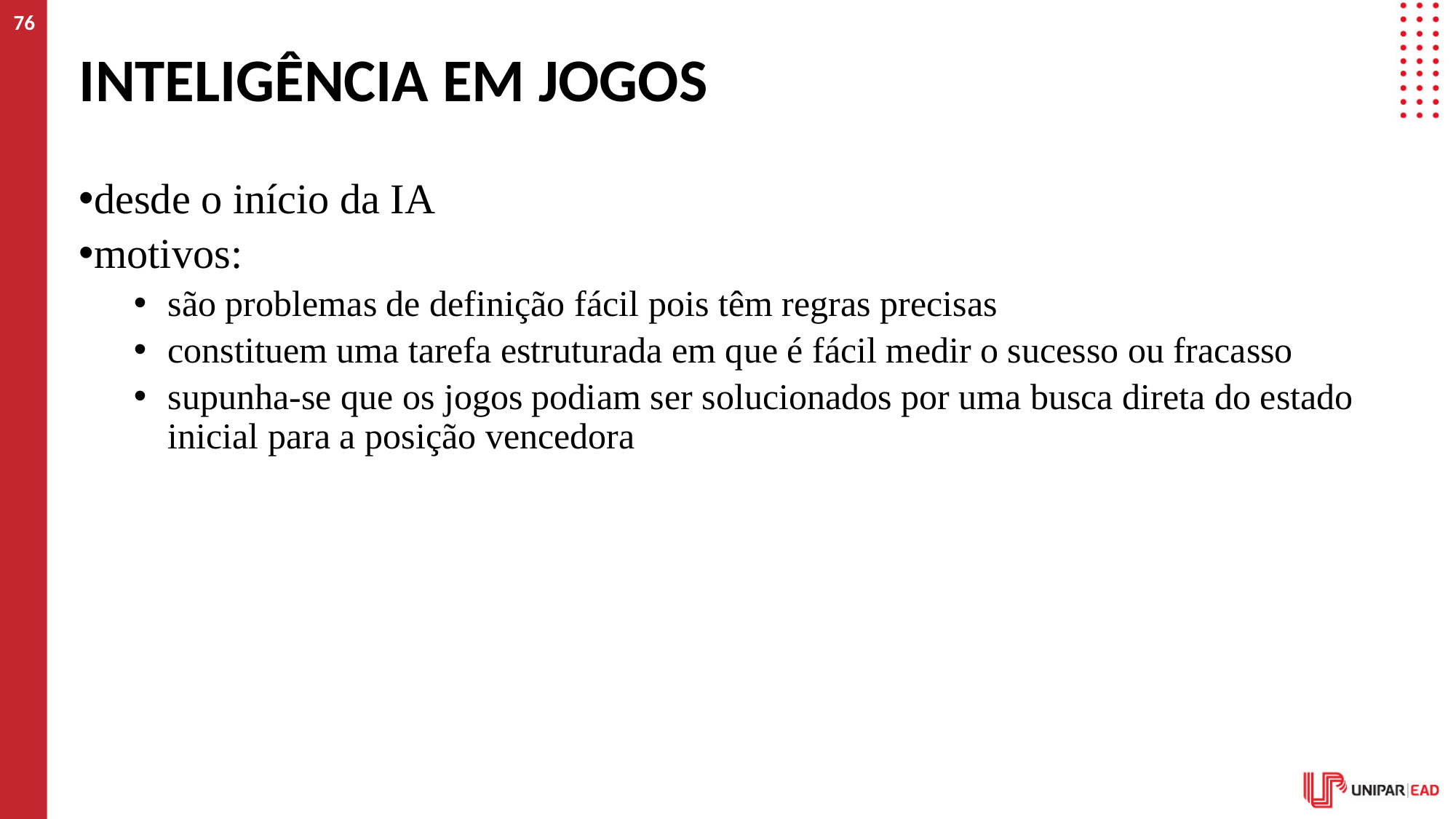

76
# Inteligência em jogos
desde o início da IA
motivos:
são problemas de definição fácil pois têm regras precisas
constituem uma tarefa estruturada em que é fácil medir o sucesso ou fracasso
supunha-se que os jogos podiam ser solucionados por uma busca direta do estado inicial para a posição vencedora